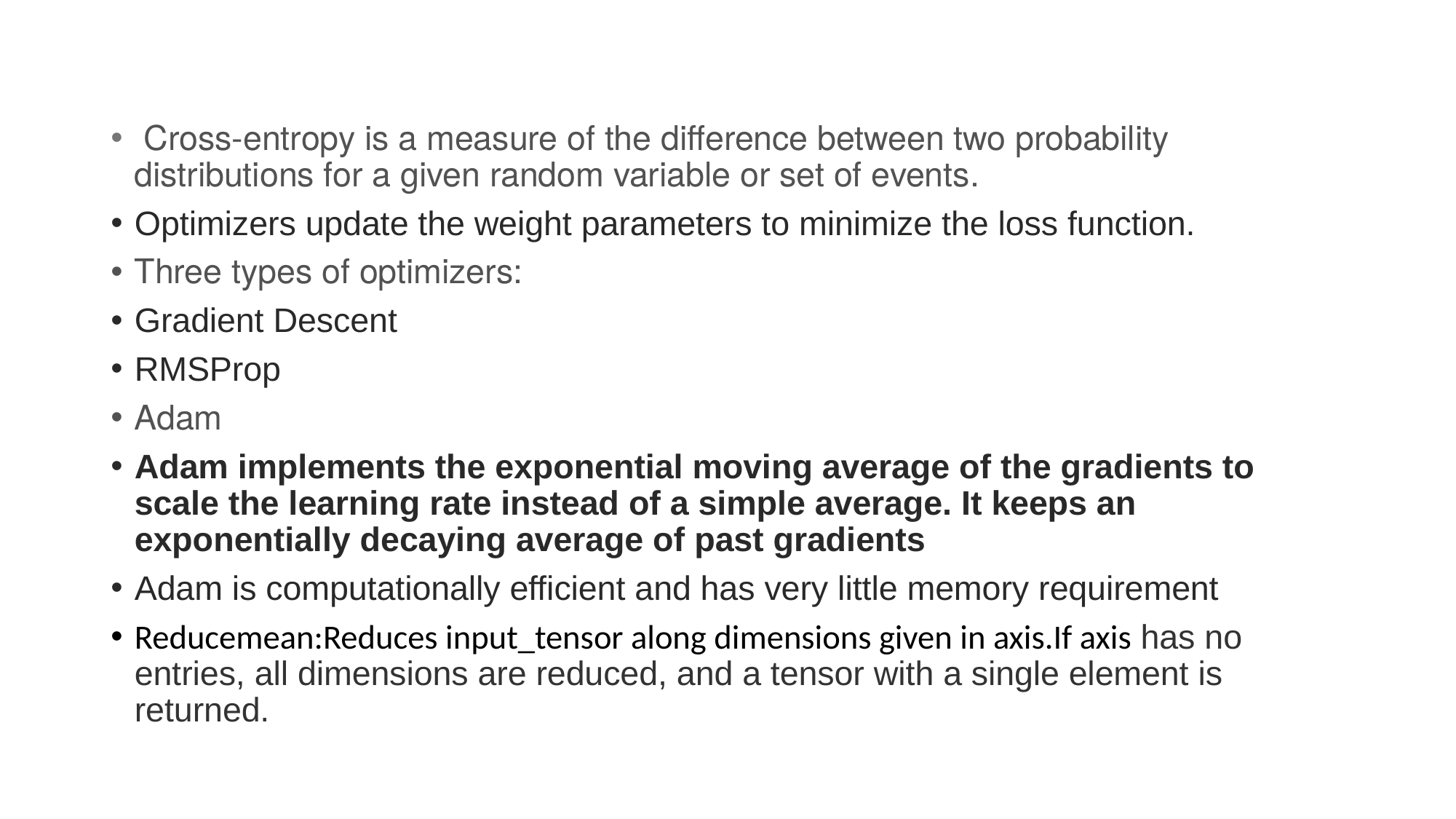

#
 Cross-entropy is a measure of the difference between two probability distributions for a given random variable or set of events.
Optimizers update the weight parameters to minimize the loss function.
Three types of optimizers:
Gradient Descent
RMSProp
Adam
Adam implements the exponential moving average of the gradients to scale the learning rate instead of a simple average. It keeps an exponentially decaying average of past gradients
Adam is computationally efficient and has very little memory requirement
Reducemean:Reduces input_tensor along dimensions given in axis.If axis has no entries, all dimensions are reduced, and a tensor with a single element is returned.